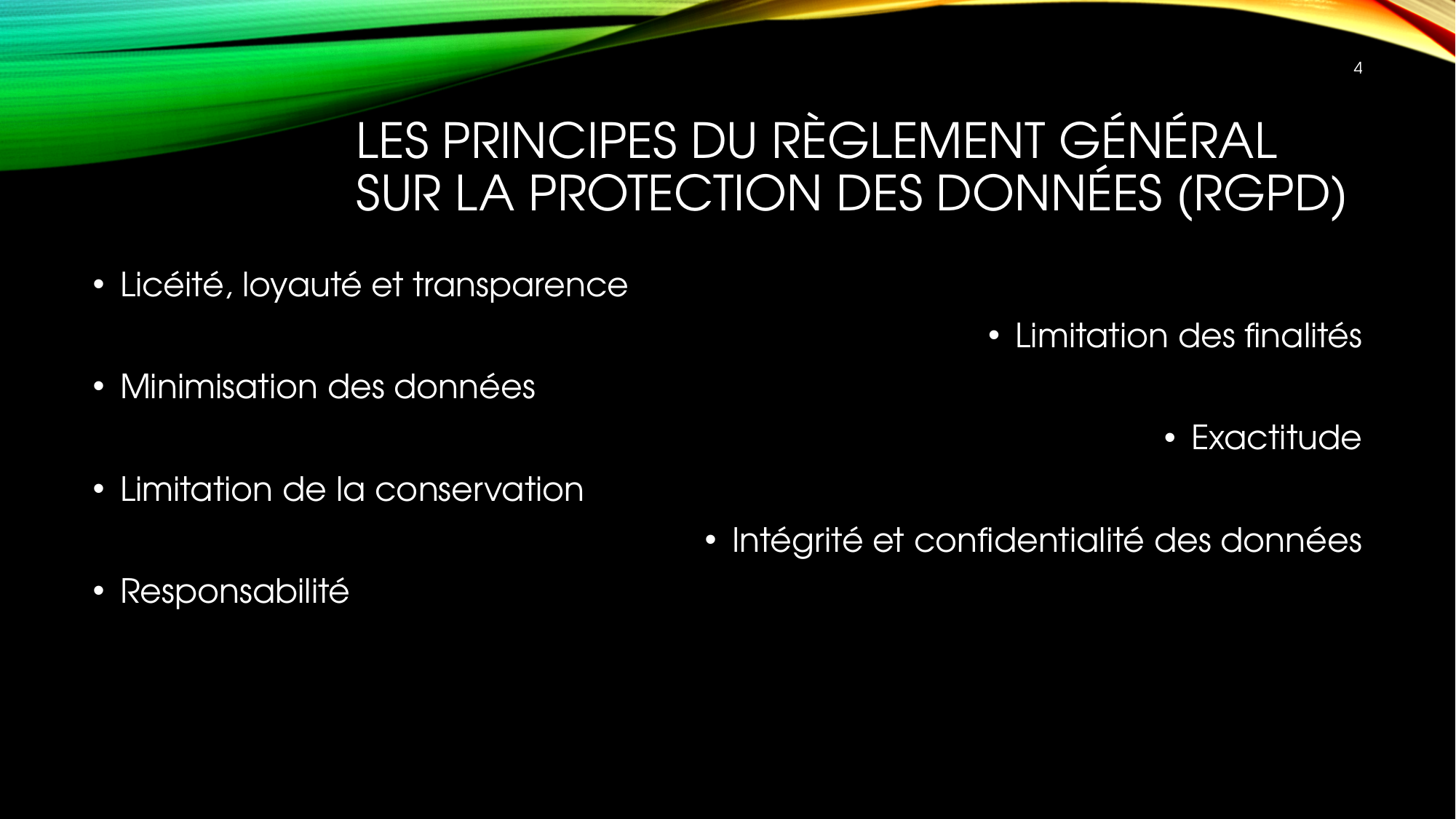

4
# Les principes du Règlement Général sur la Protection des Données (rgpd)
Licéité, loyauté et transparence
Limitation des finalités
Minimisation des données
Exactitude
Limitation de la conservation
Intégrité et confidentialité des données
Responsabilité